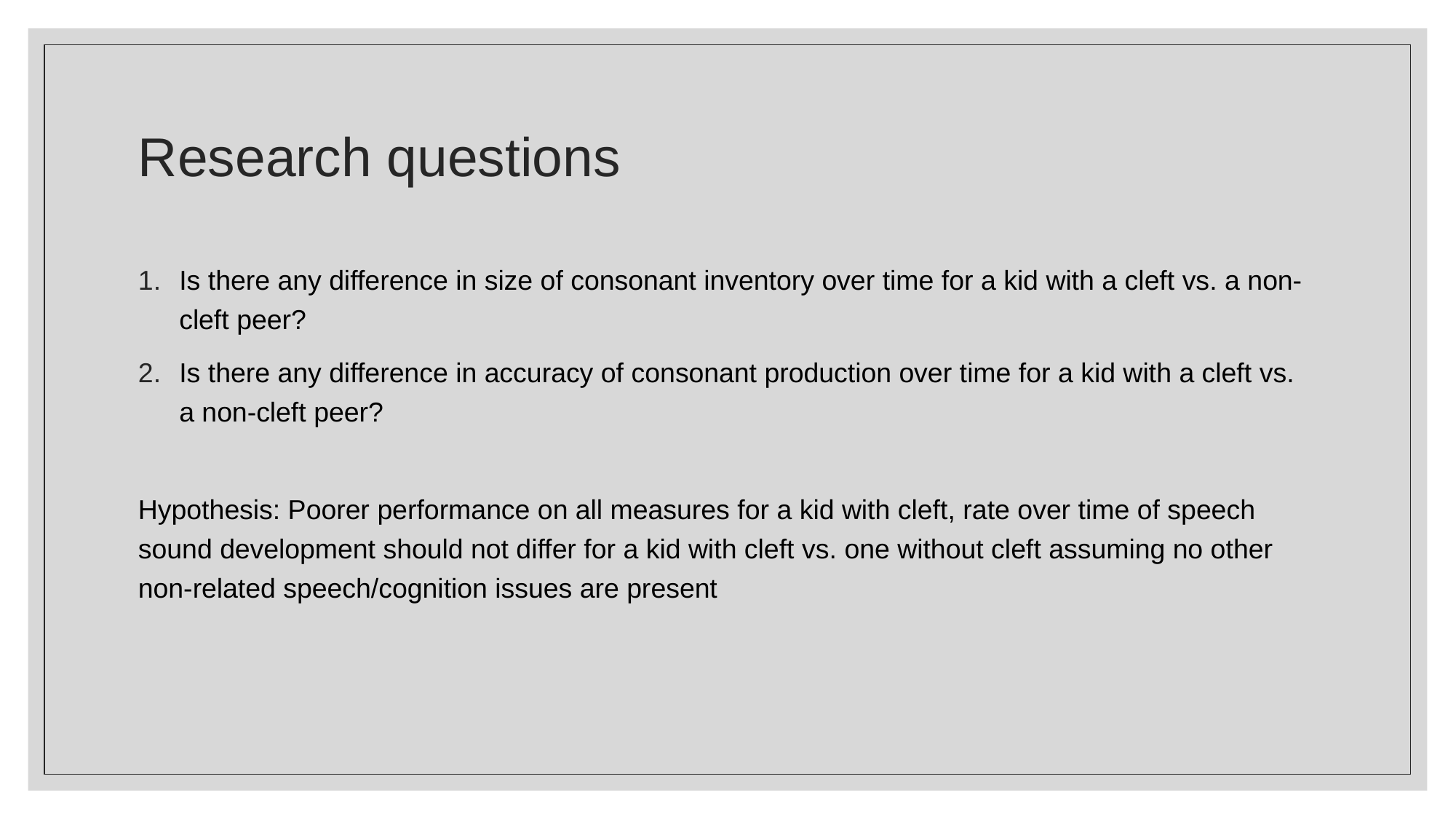

# Research questions
Is there any difference in size of consonant inventory over time for a kid with a cleft vs. a non-cleft peer?
Is there any difference in accuracy of consonant production over time for a kid with a cleft vs. a non-cleft peer?

Hypothesis: Poorer performance on all measures for a kid with cleft, rate over time of speech sound development should not differ for a kid with cleft vs. one without cleft assuming no other non-related speech/cognition issues are present